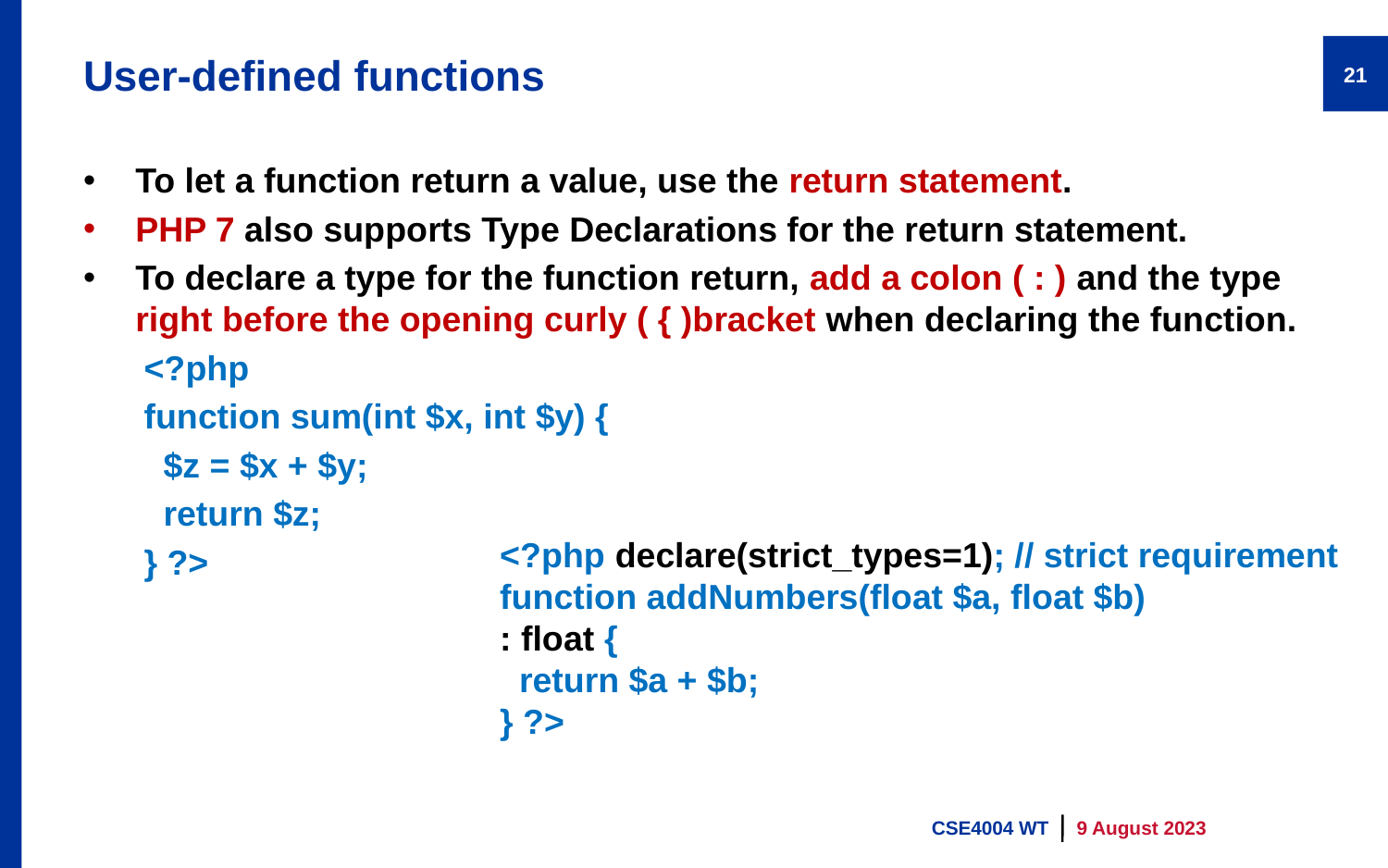

# User-defined functions
21
To let a function return a value, use the return statement.
PHP 7 also supports Type Declarations for the return statement.
To declare a type for the function return, add a colon ( : ) and the type right before the opening curly ( { )bracket when declaring the function.
<?php
function sum(int $x, int $y) {
  $z = $x + $y;
  return $z;
} ?>

<?php declare(strict_types=1); // strict requirement
function addNumbers(float $a, float $b)
: float {
  return $a + $b;
} ?>
CSE4004 WT
9 August 2023